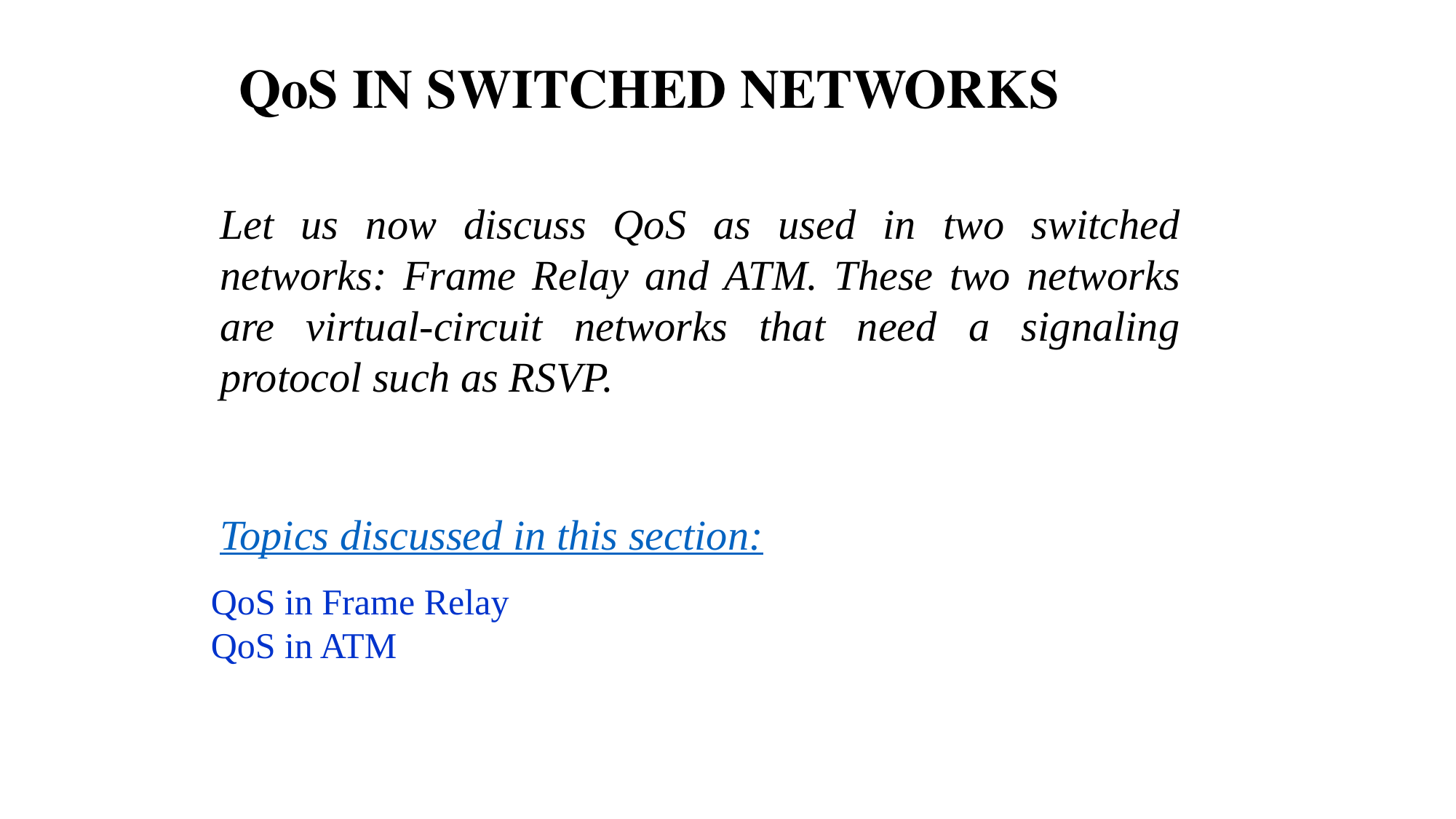

QoS IN SWITCHED NETWORKS
Let us now discuss QoS as used in two switched networks: Frame Relay and ATM. These two networks are virtual-circuit networks that need a signaling protocol such as RSVP.
Topics discussed in this section:
QoS in Frame Relay
QoS in ATM